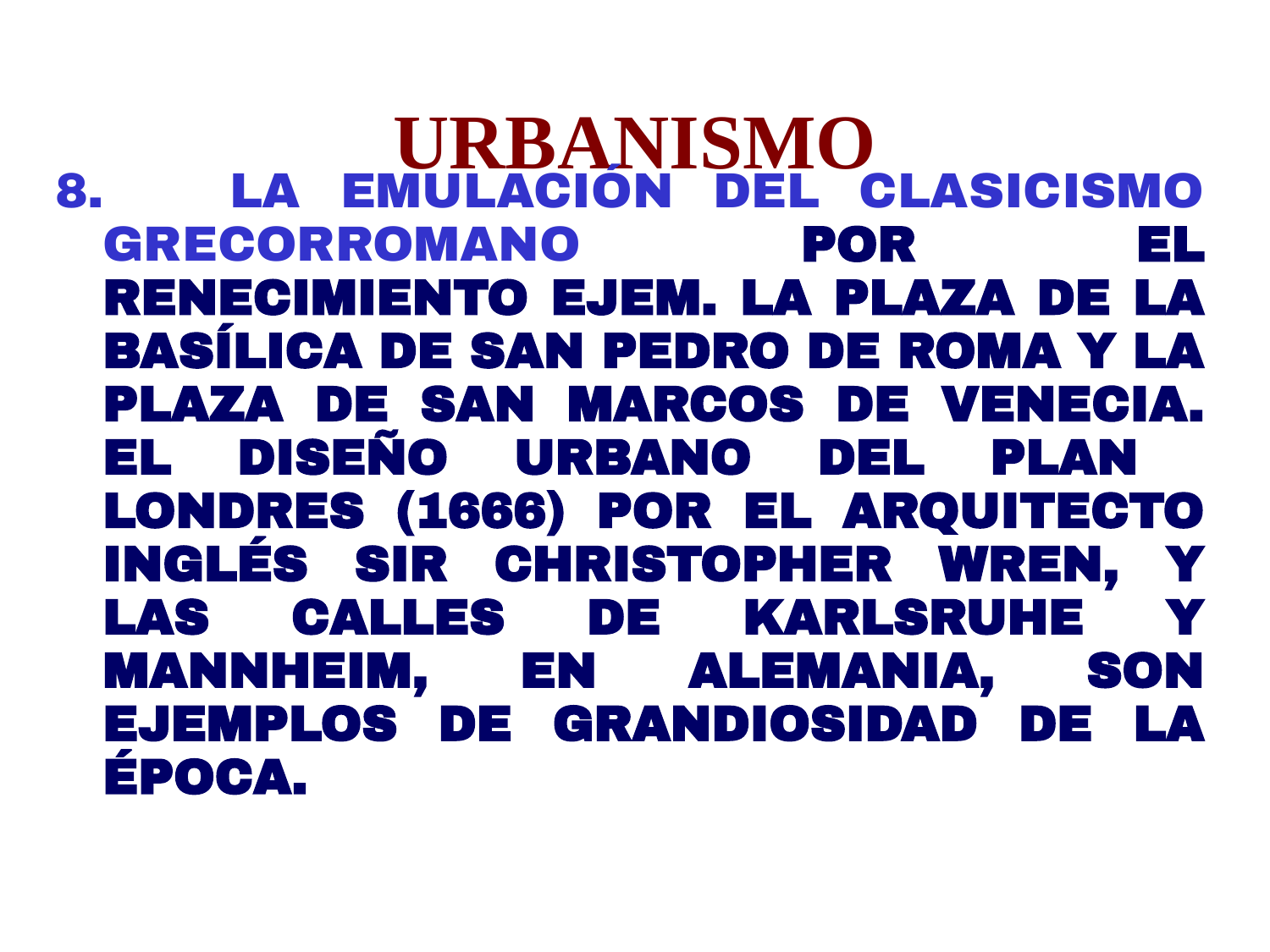

# URBANISMO
8.	LA EMULACIÓN DEL CLASICISMO GRECORROMANO POR EL RENECIMIENTO EJEM. LA PLAZA DE LA BASÍLICA DE SAN PEDRO DE ROMA Y LA PLAZA DE SAN MARCOS DE VENECIA. EL DISEÑO URBANO DEL PLAN  LONDRES (1666) POR EL ARQUITECTO INGLÉS SIR CHRISTOPHER WREN, Y LAS CALLES DE KARLSRUHE Y MANNHEIM, EN ALEMANIA, SON EJEMPLOS DE GRANDIOSIDAD DE LA ÉPOCA.